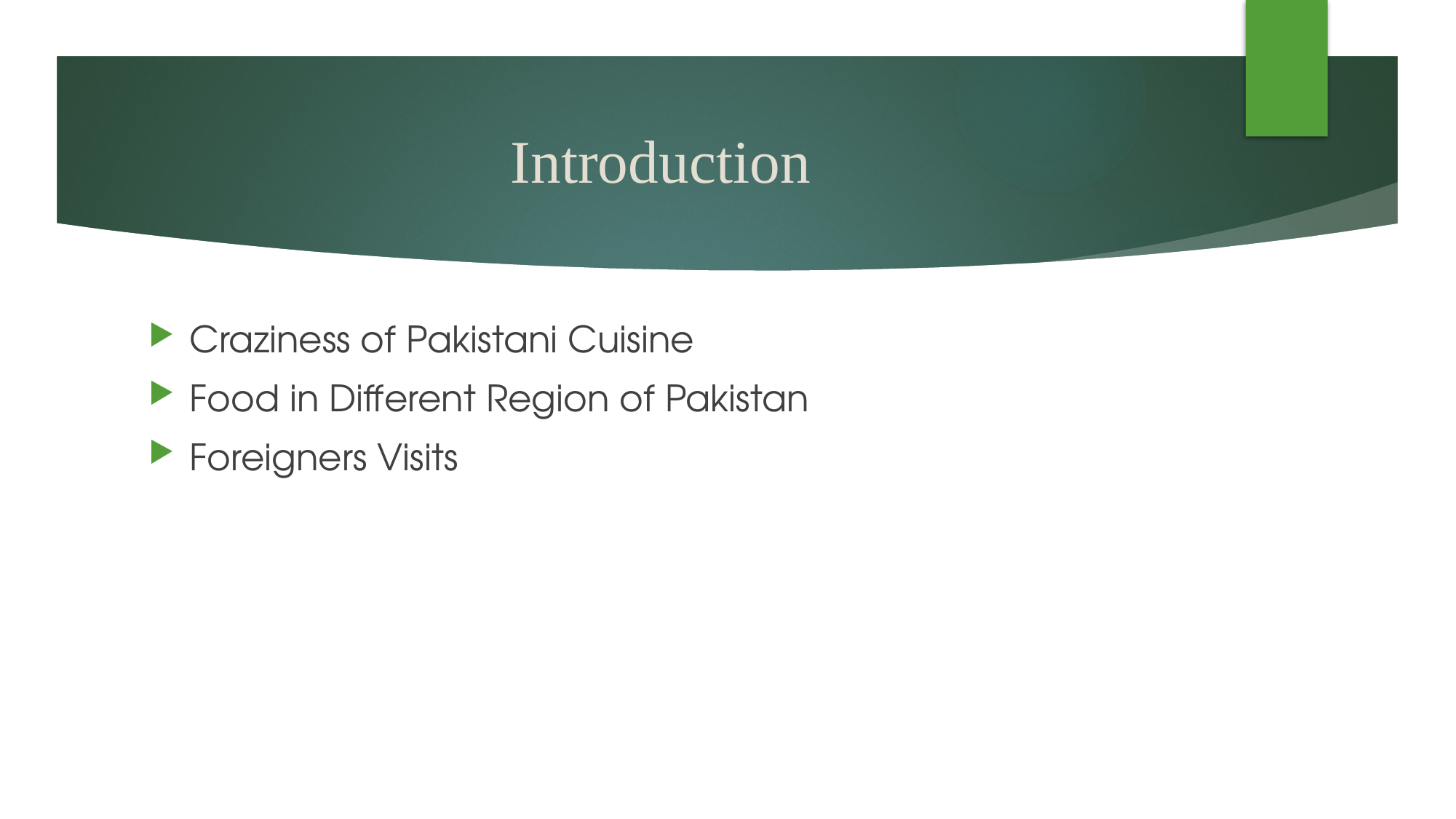

# Introduction
Craziness of Pakistani Cuisine
Food in Different Region of Pakistan
Foreigners Visits